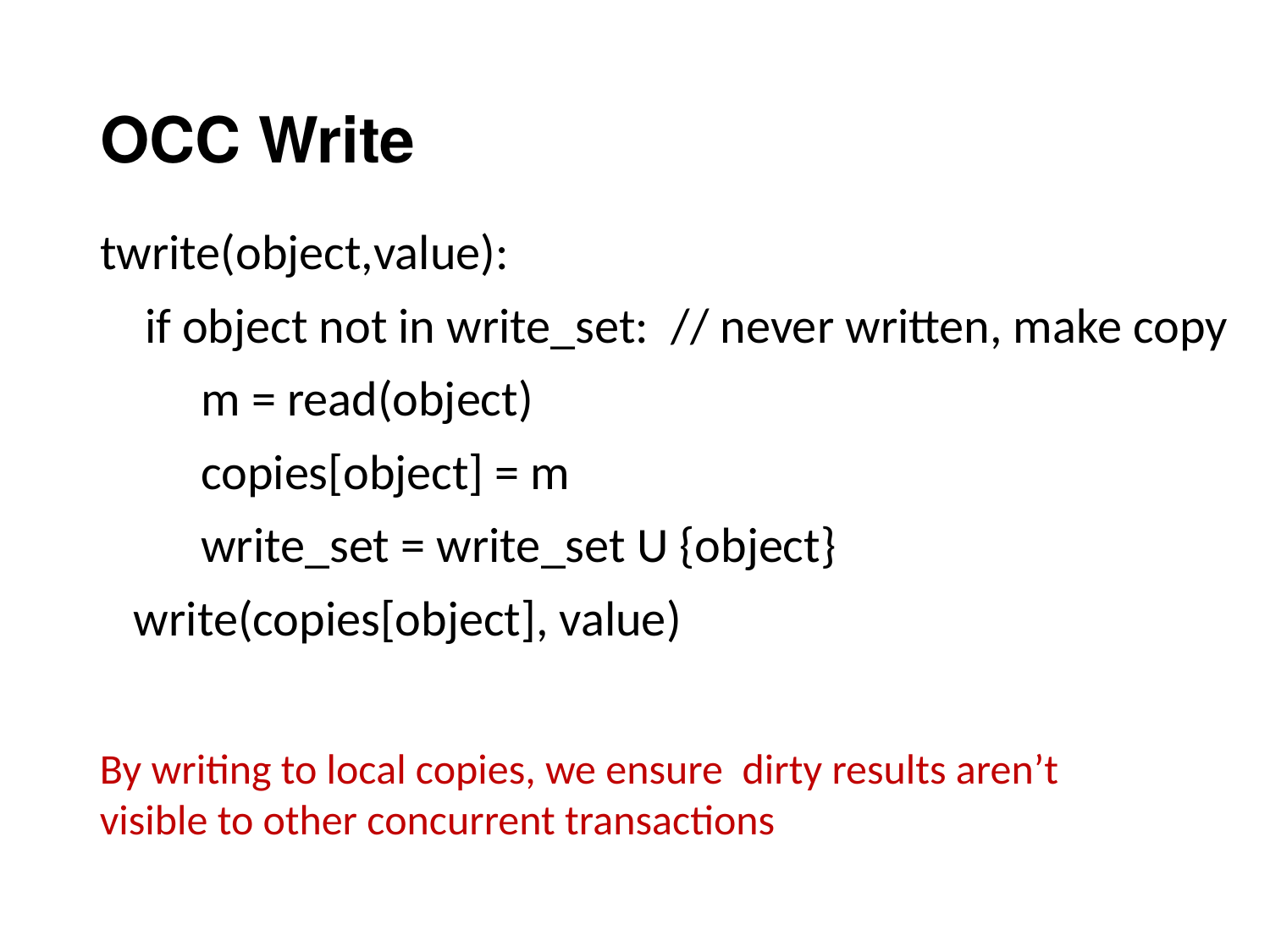

# OCC Write
twrite(object,value):
    if object not in write_set:  // never written, make copy
         m = read(object)
         copies[object] = m
         write_set = write_set U {object}
   write(copies[object], value)

By writing to local copies, we ensure  dirty results aren’t visible to other concurrent transactions